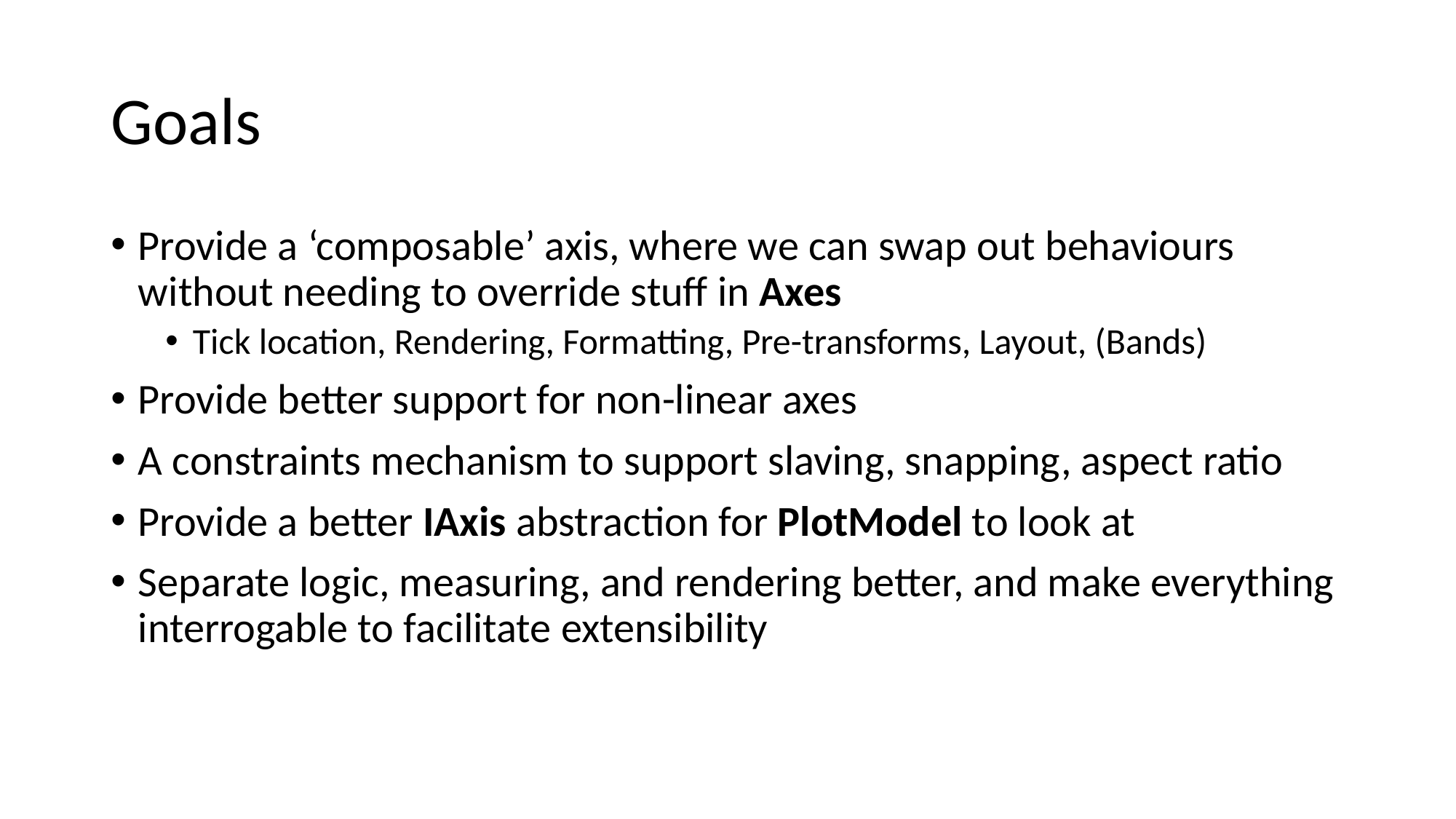

# Goals
Provide a ‘composable’ axis, where we can swap out behaviours without needing to override stuff in Axes
Tick location, Rendering, Formatting, Pre-transforms, Layout, (Bands)
Provide better support for non-linear axes
A constraints mechanism to support slaving, snapping, aspect ratio
Provide a better IAxis abstraction for PlotModel to look at
Separate logic, measuring, and rendering better, and make everything interrogable to facilitate extensibility